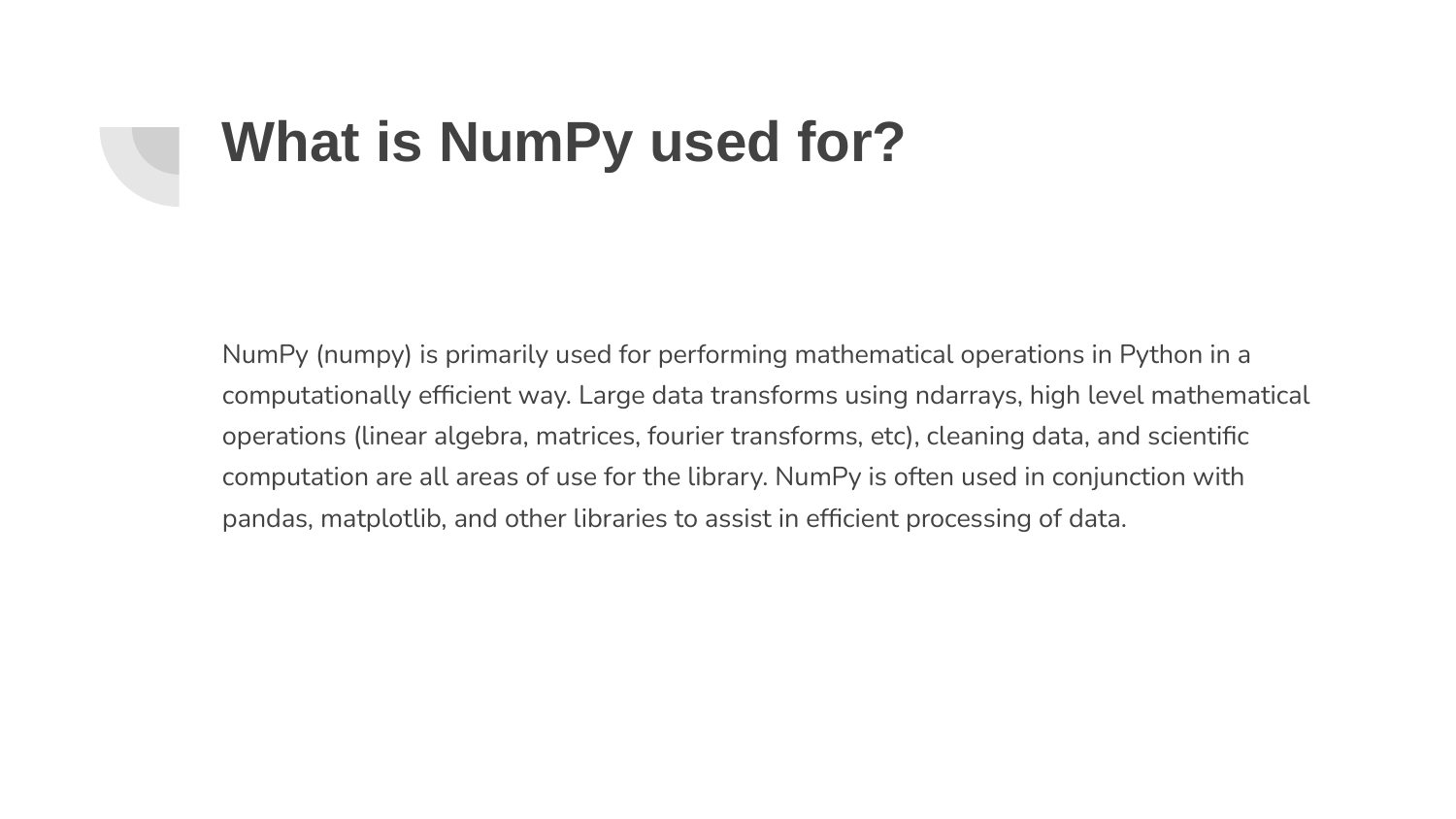

# What is NumPy used for?

NumPy (numpy) is primarily used for performing mathematical operations in Python in a computationally efficient way. Large data transforms using ndarrays, high level mathematical operations (linear algebra, matrices, fourier transforms, etc), cleaning data, and scientific computation are all areas of use for the library. NumPy is often used in conjunction with pandas, matplotlib, and other libraries to assist in efficient processing of data.